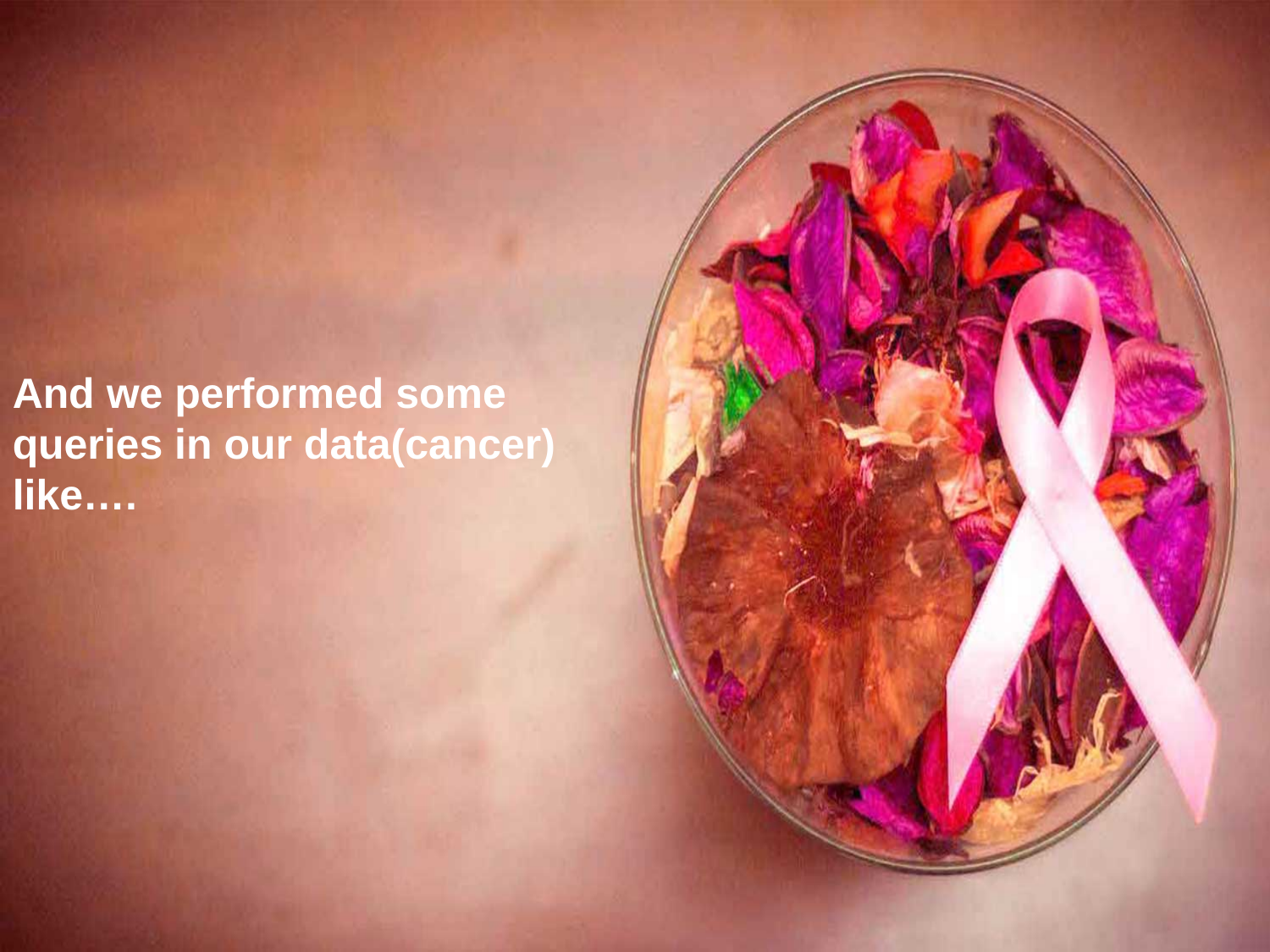

And we performed some queries in our data(cancer) like….